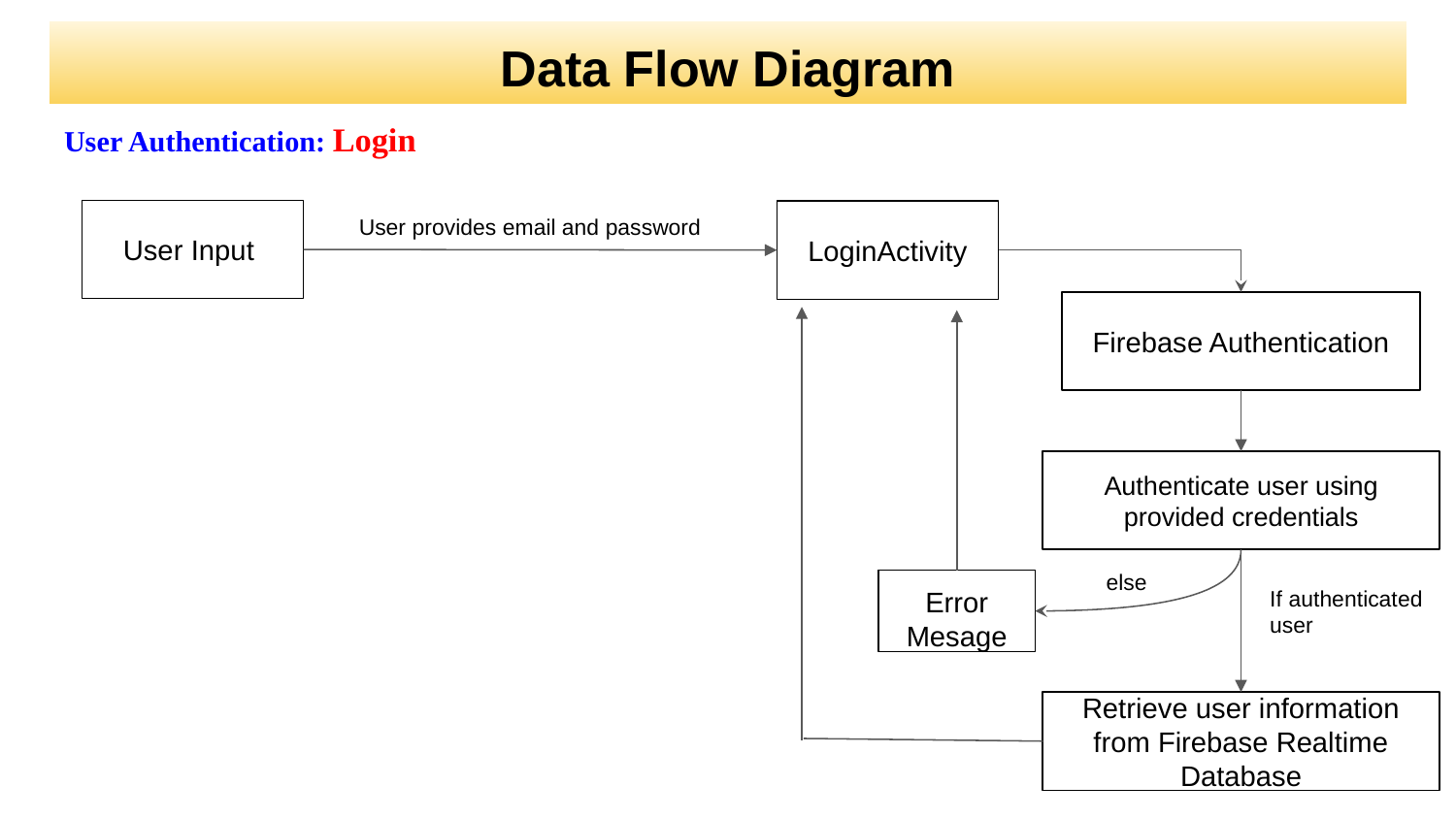

# Data Flow Diagram

User Authentication: Login
User Input
LoginActivity
User provides email and password
Firebase Authentication
Authenticate user using provided credentials
Error Mesage
If authenticated user
else

Retrieve user information from Firebase Realtime Database